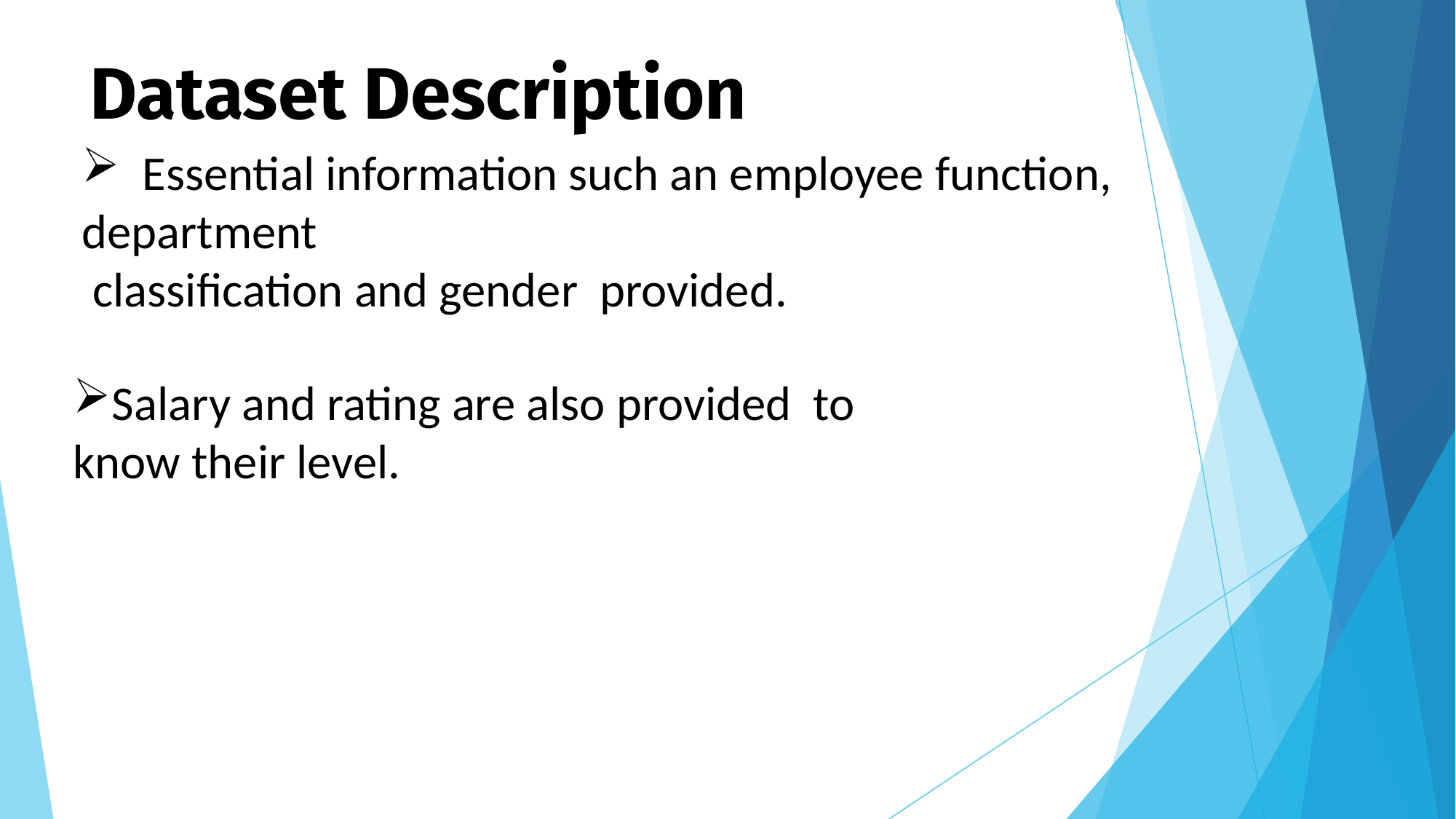

# Dataset Description
  Essential information such an employee function, department
 classification and gender  provided.
Salary and rating are also provided  to know their level.